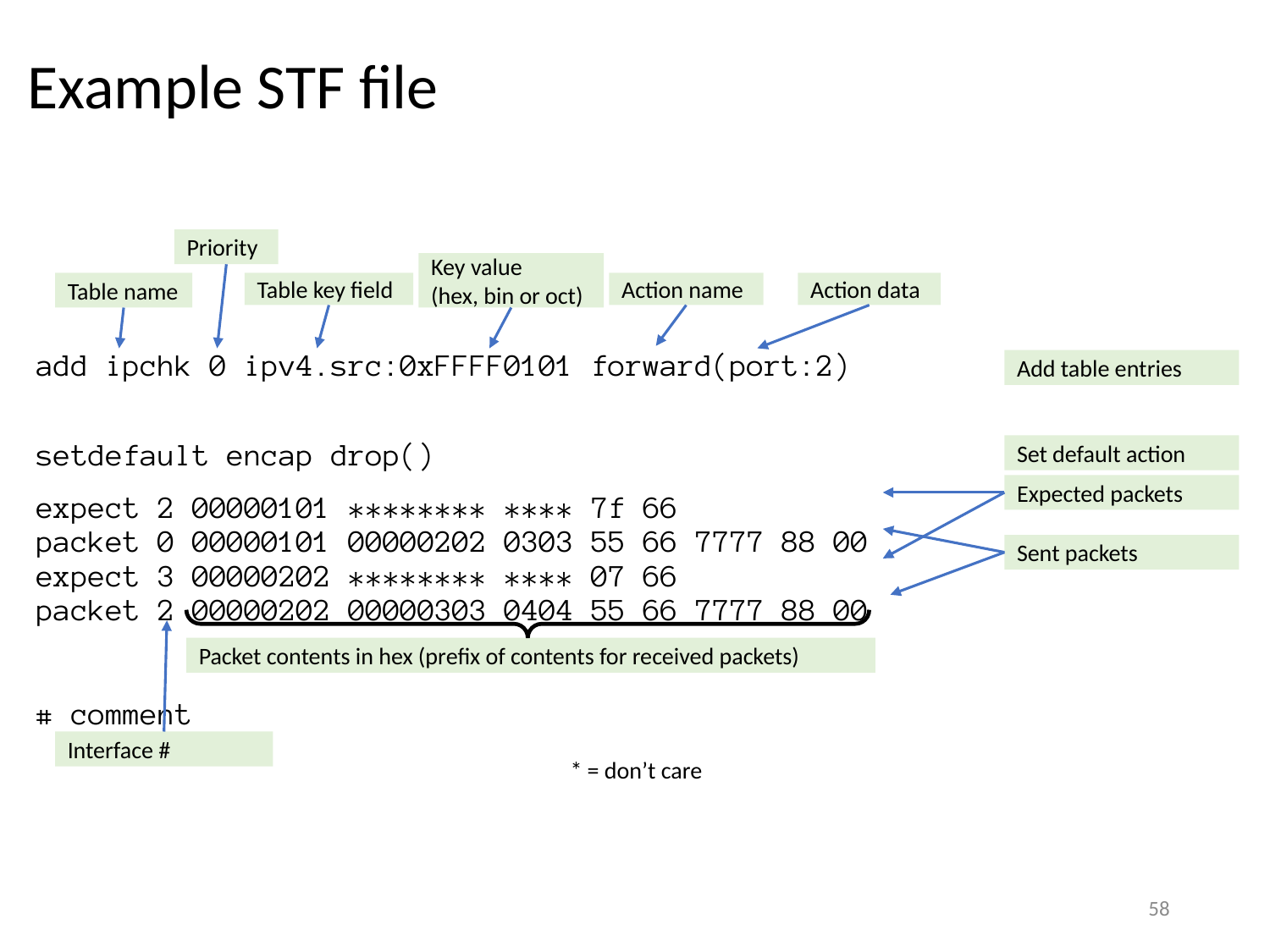

# Example STF file
Priority
Key value
(hex, bin or oct)
Table key field
Action name
Action data
Table name

add ipchk 0 ipv4.src:0xFFFF0101 forward(port:2)
setdefault encap drop()
expect 2 00000101 ******** **** 7f 66
packet 0 00000101 00000202 0303 55 66 7777 88 00
expect 3 00000202 ******** **** 07 66
packet 2 00000202 00000303 0404 55 66 7777 88 00

# comment

Add table entries
Set default action
Expected packets
Sent packets
Packet contents in hex (prefix of contents for received packets)
Interface #
* = don’t care
58